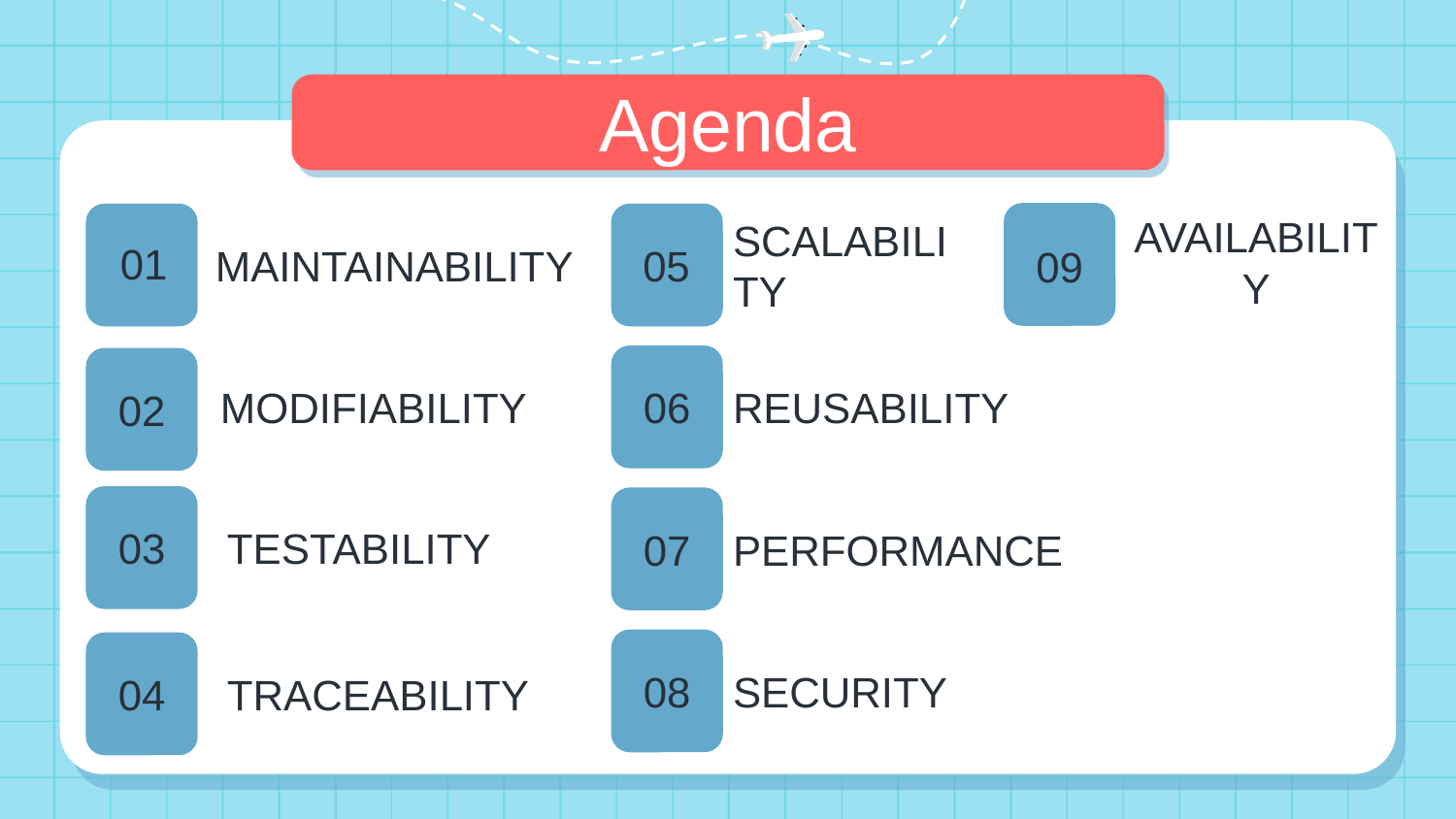

Agenda

# MAINTAINABILITY

01
AVAILABILITY
05
09
SCALABILITY
MODIFIABILITY

06
REUSABILITY
02

03
07
TESTABILITY
PERFORMANCE

08
04
SECURITY
TRACEABILITY